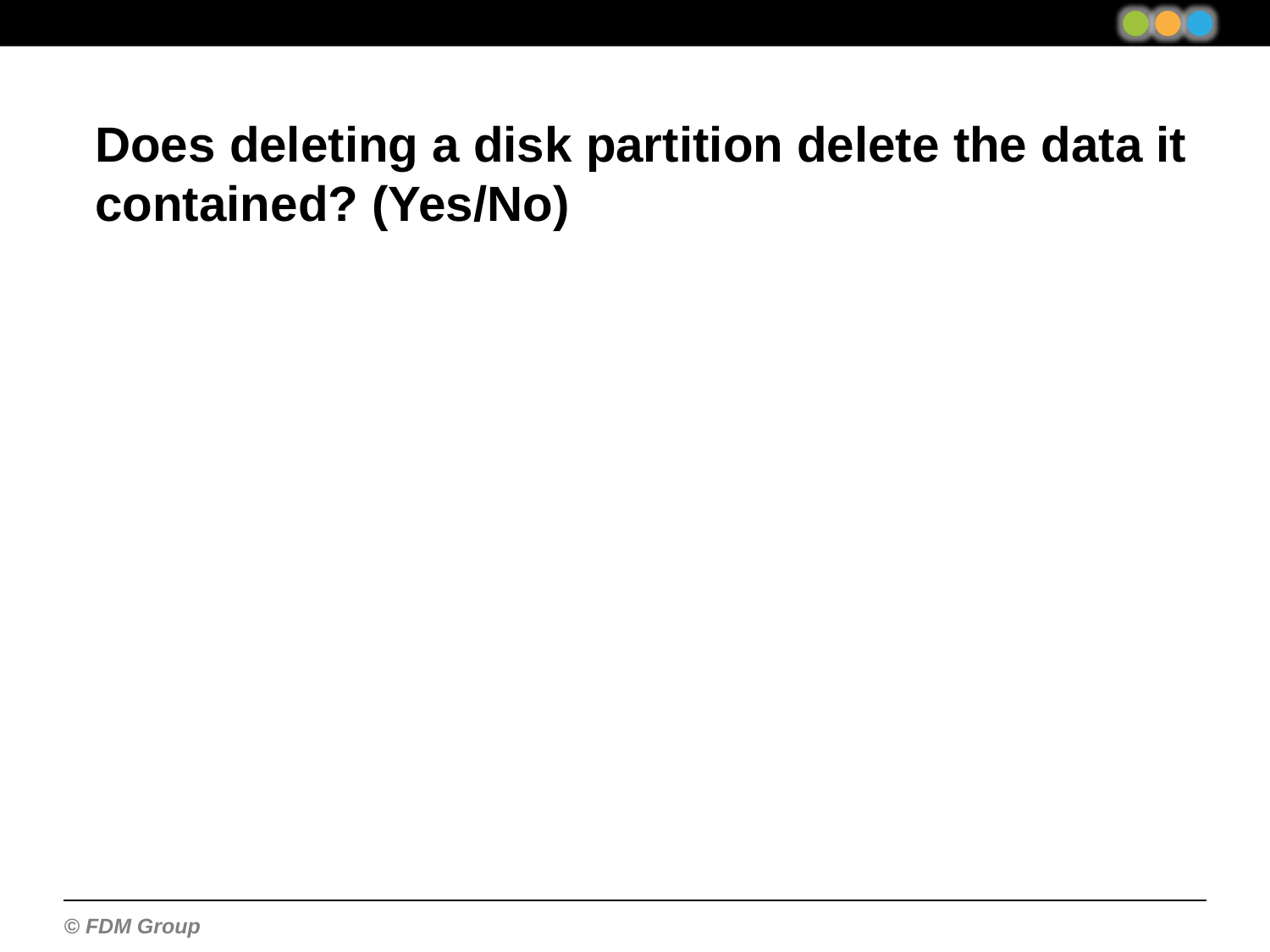

Does deleting a disk partition delete the data it contained? (Yes/No)
/proc